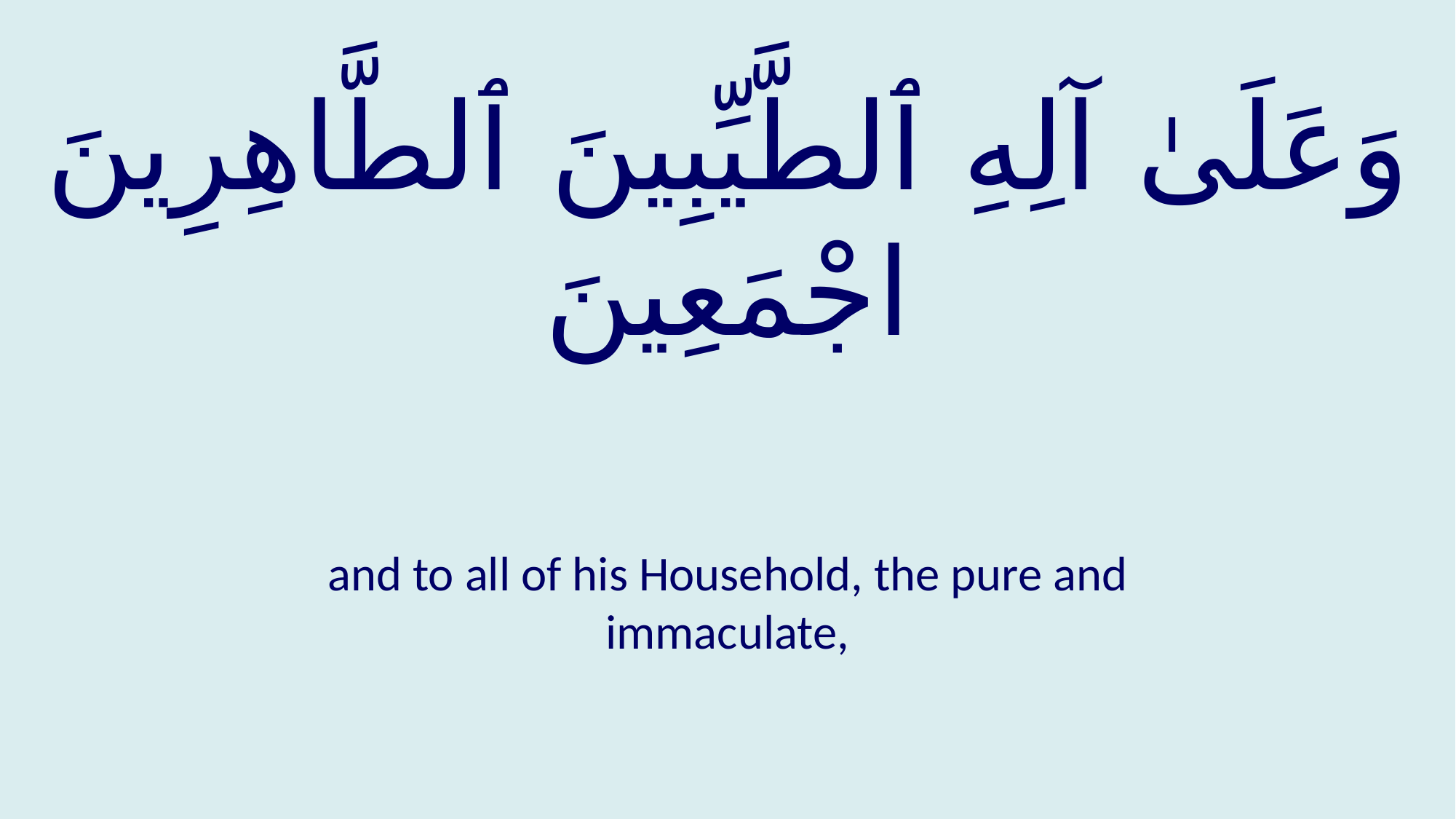

# وَعَلَىٰ آلِهِ ٱلطَّيِّبِينَ ٱلطَّاهِرِينَ اجْمَعِينَ
and to all of his Household, the pure and immaculate,